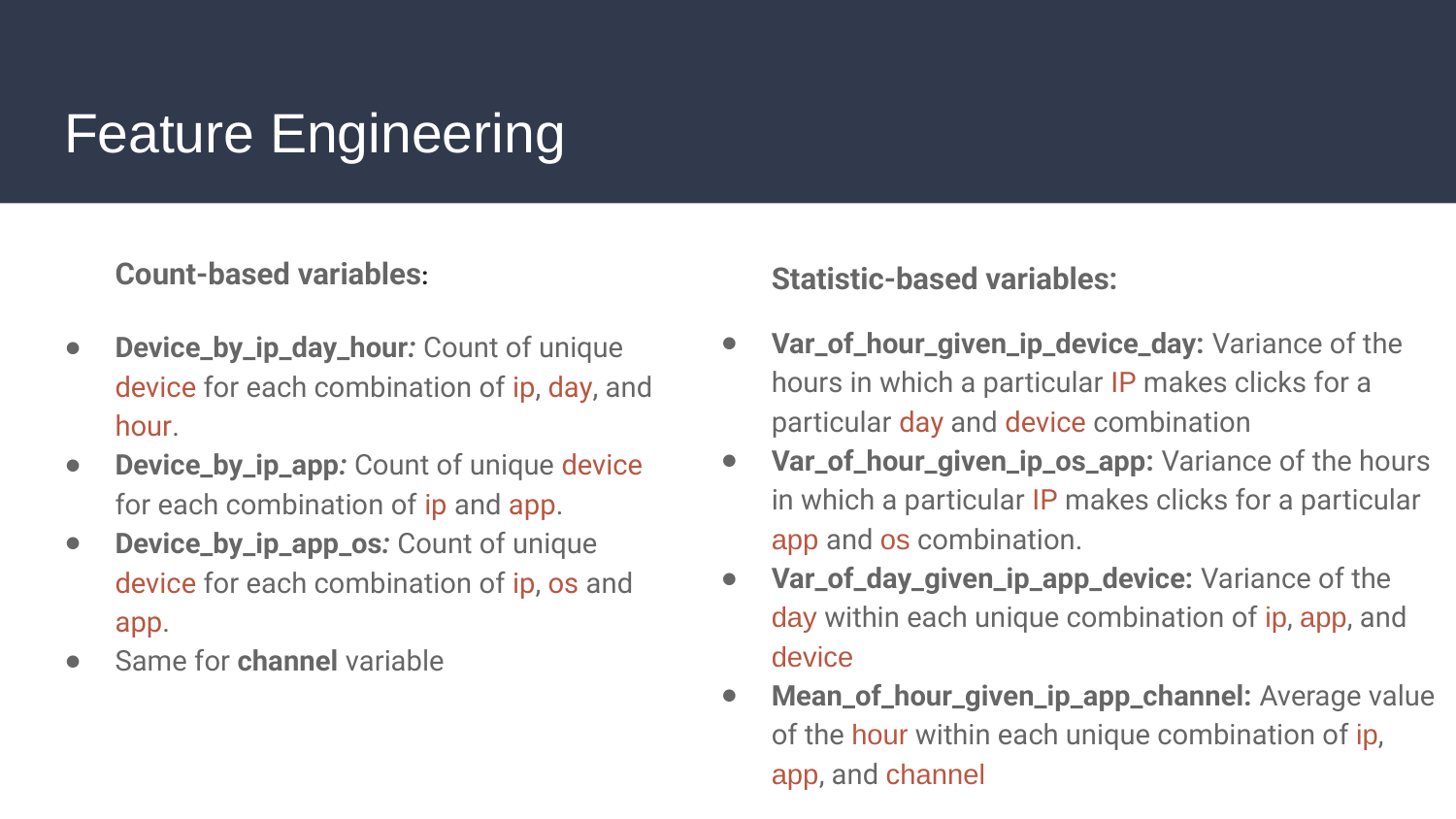

# Feature Engineering
Count-based variables:

Device_by_ip_day_hour: Count of unique device for each combination of ip, day, and hour.
Device_by_ip_app: Count of unique device for each combination of ip and app.
Device_by_ip_app_os: Count of unique device for each combination of ip, os and app.
Same for channel variable
Statistic-based variables:
Var_of_hour_given_ip_device_day: Variance of the hours in which a particular IP makes clicks for a particular day and device combination
Var_of_hour_given_ip_os_app: Variance of the hours in which a particular IP makes clicks for a particular app and os combination.
Var_of_day_given_ip_app_device: Variance of the day within each unique combination of ip, app, and device
Mean_of_hour_given_ip_app_channel: Average value of the hour within each unique combination of ip, app, and channel